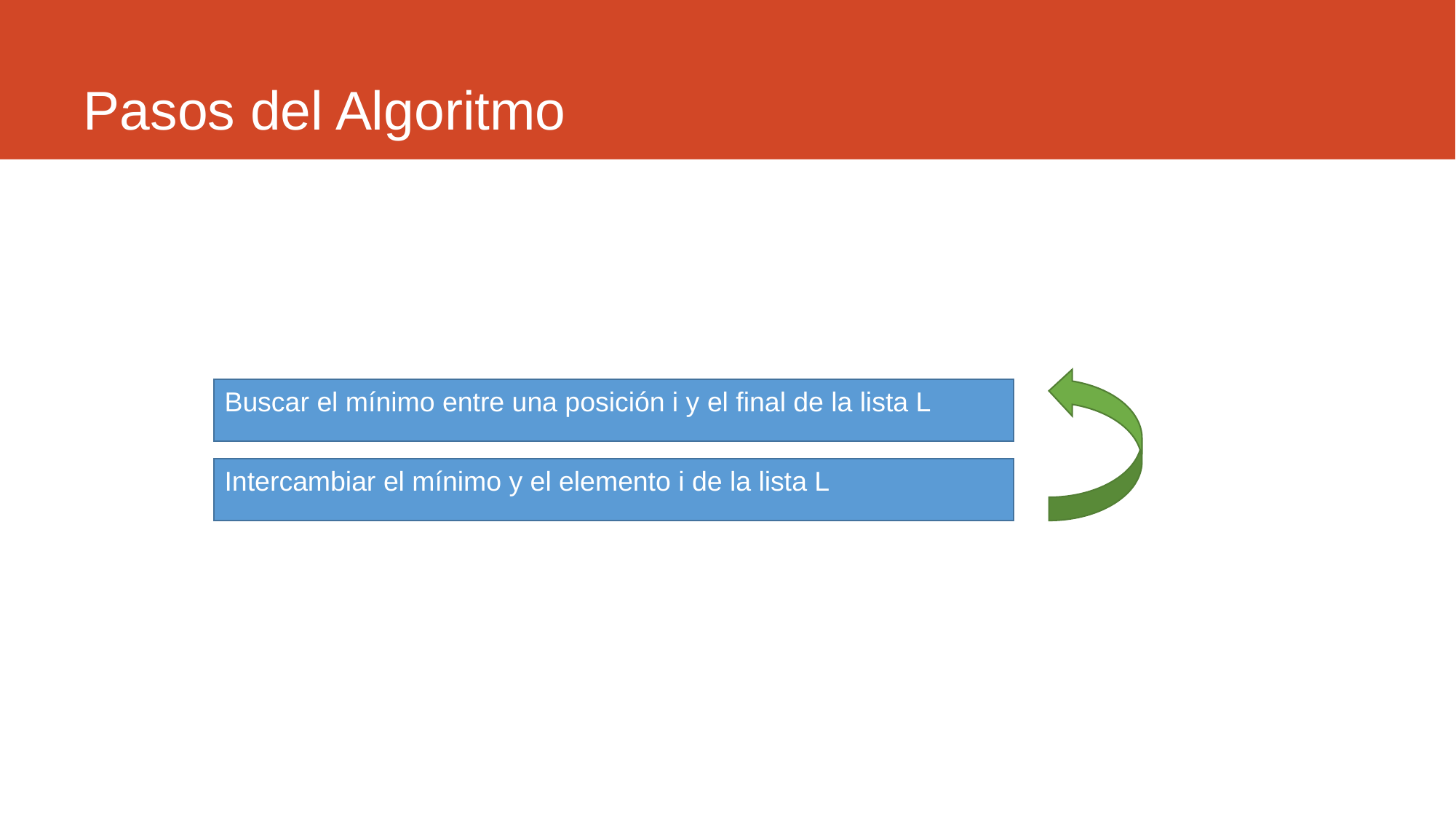

# Pasos del Algoritmo

Buscar el mínimo entre una posición i y el final de la lista L
Intercambiar el mínimo y el elemento i de la lista L